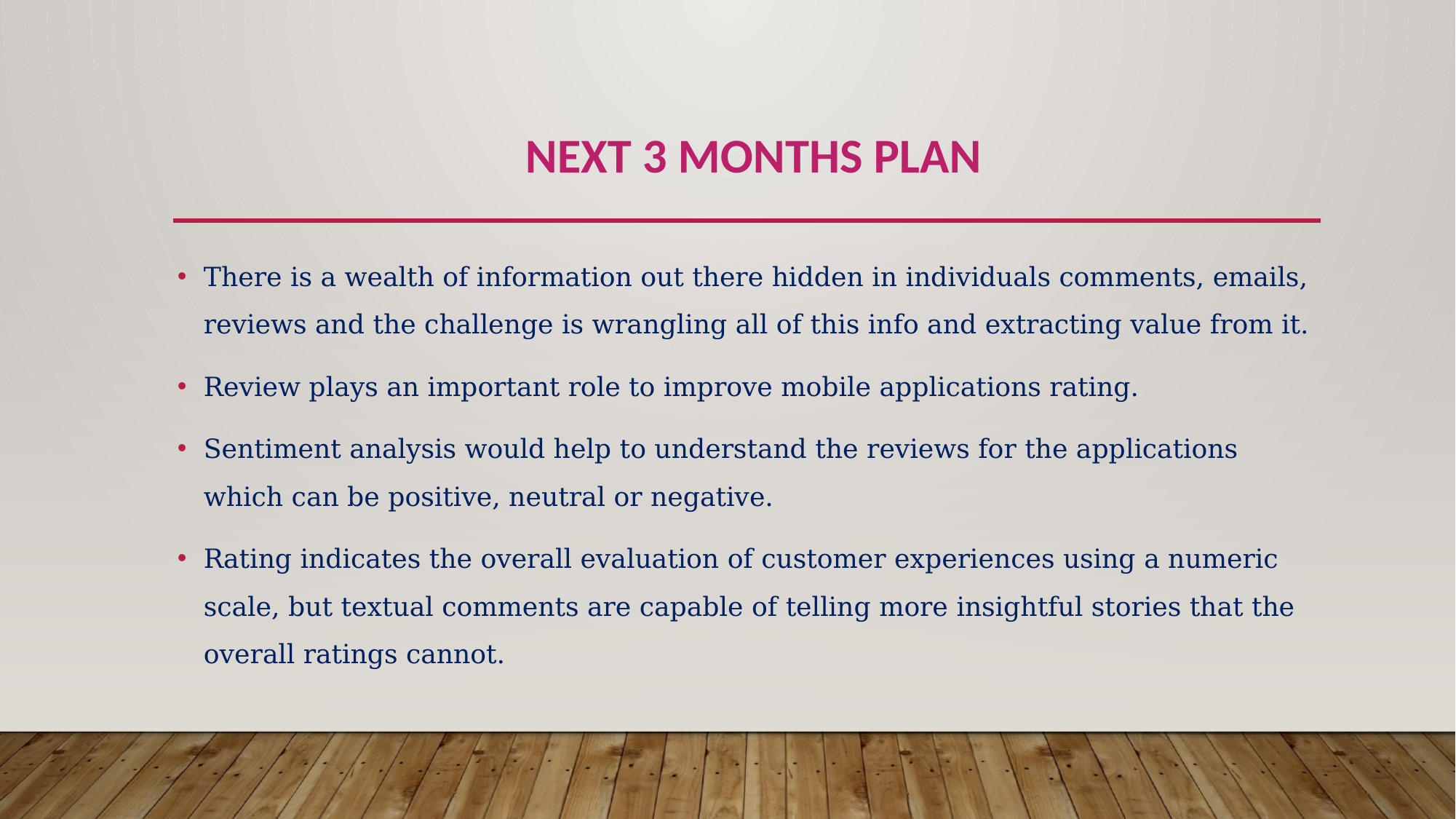

# NEXT 3 MONTHS PLAN
There is a wealth of information out there hidden in individuals comments, emails, reviews and the challenge is wrangling all of this info and extracting value from it.
Review plays an important role to improve mobile applications rating.
Sentiment analysis would help to understand the reviews for the applications which can be positive, neutral or negative.
Rating indicates the overall evaluation of customer experiences using a numeric scale, but textual comments are capable of telling more insightful stories that the overall ratings cannot.